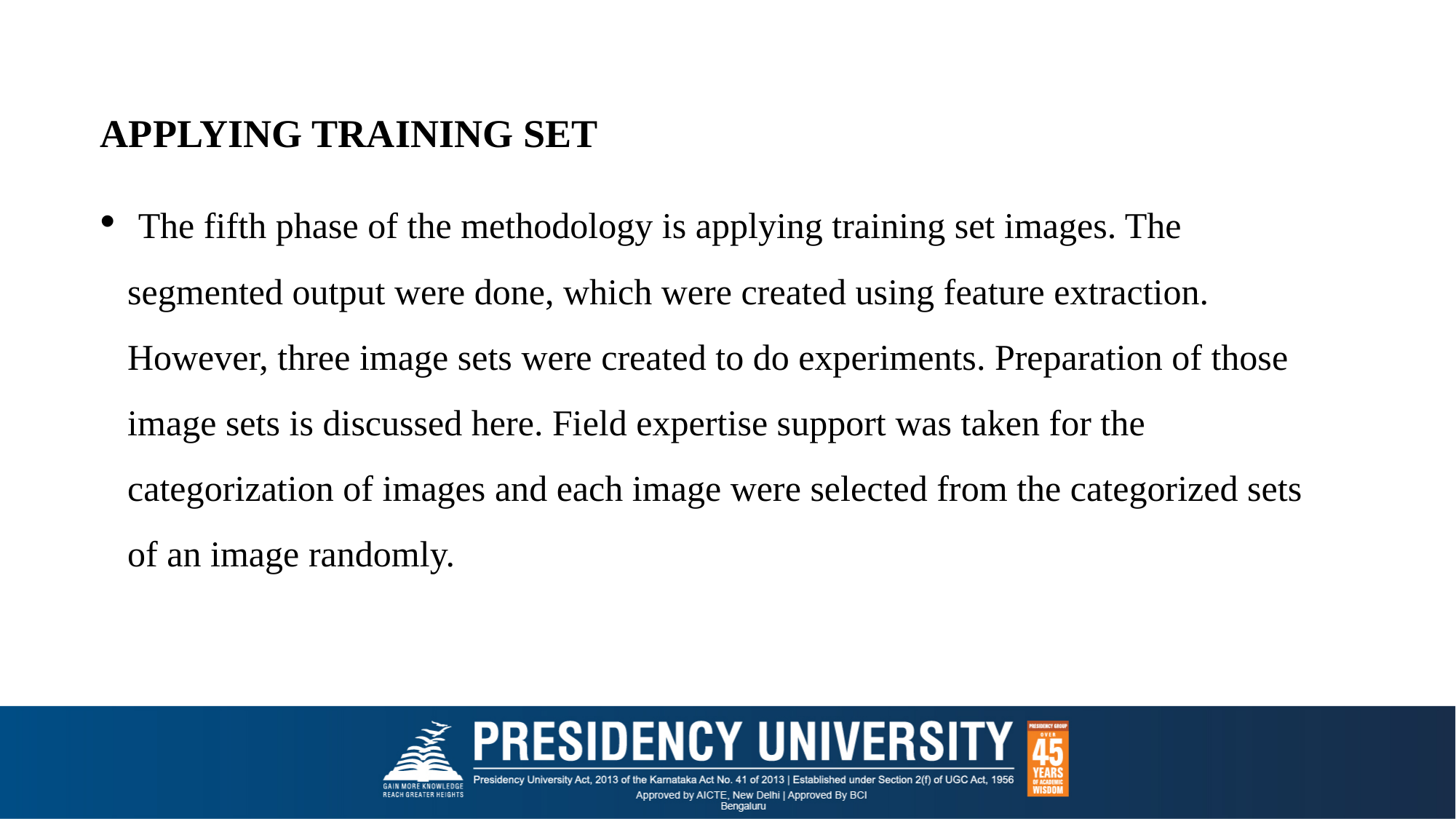

APPLYING TRAINING SET
 The fifth phase of the methodology is applying training set images. The segmented output were done, which were created using feature extraction. However, three image sets were created to do experiments. Preparation of those image sets is discussed here. Field expertise support was taken for the categorization of images and each image were selected from the categorized sets of an image randomly.